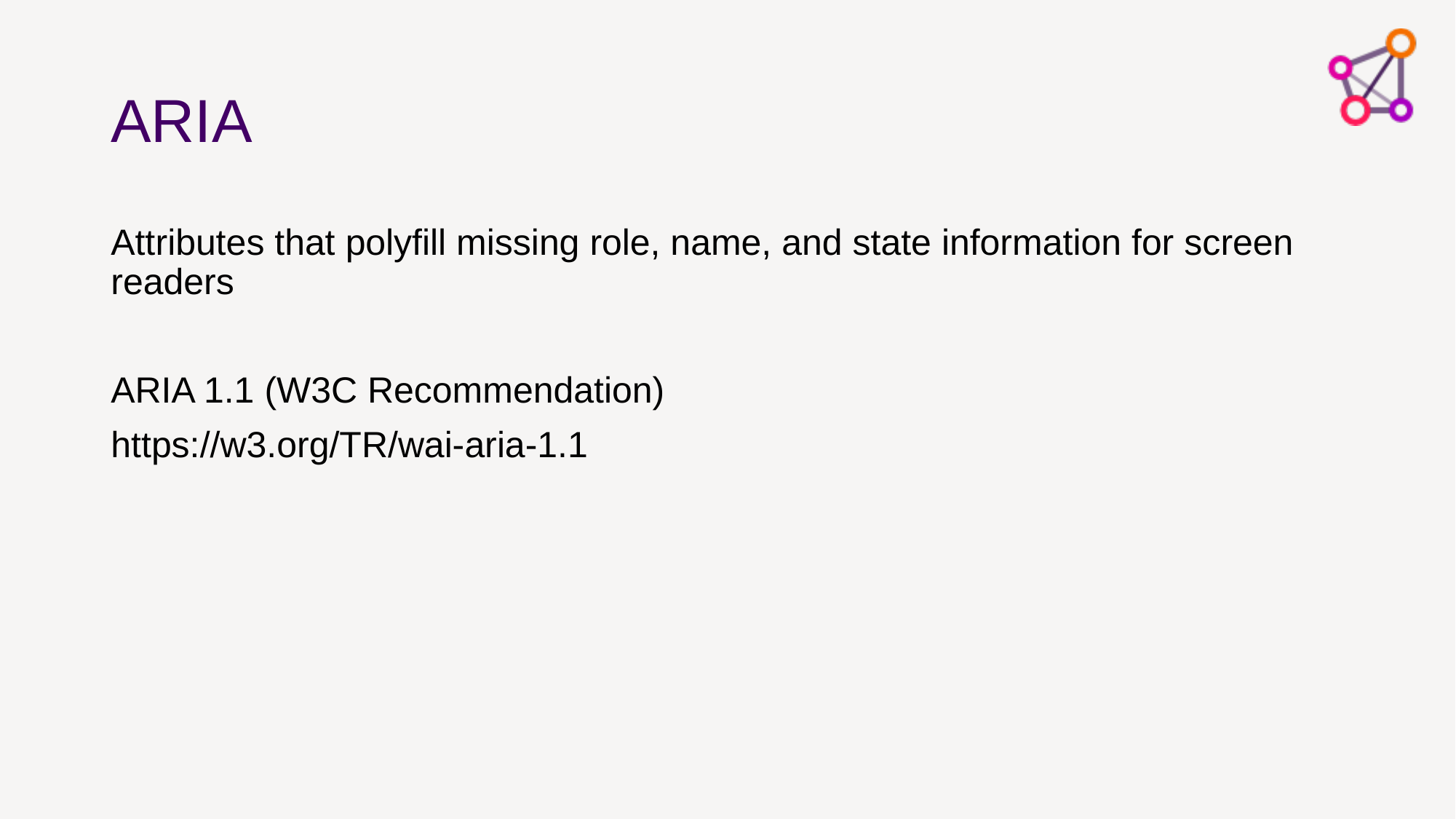

# ARIA
Attributes that polyfill missing role, name, and state information for screen readers

ARIA 1.1 (W3C Recommendation)
https://w3.org/TR/wai-aria-1.1